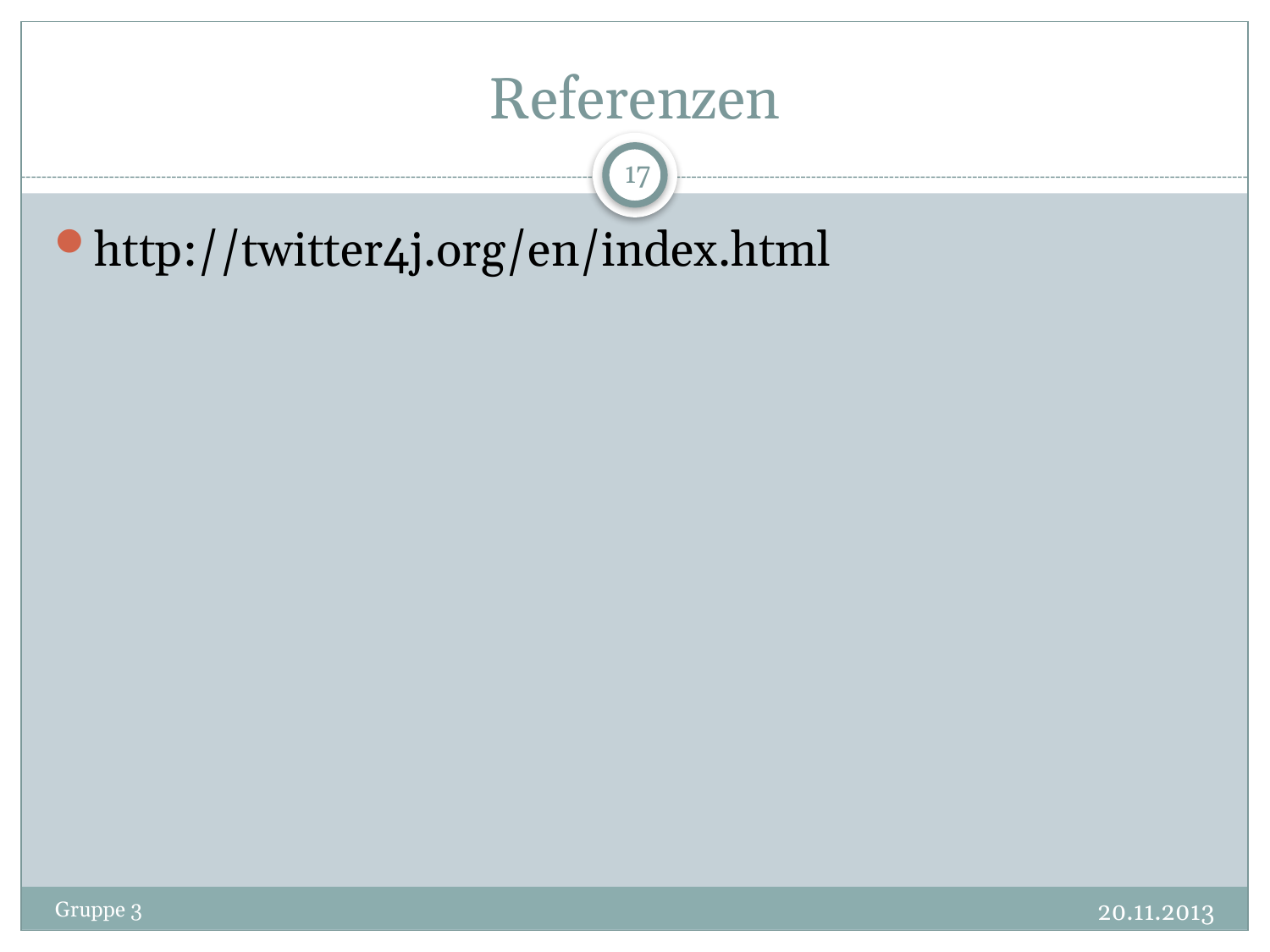

# Referenzen
17
http://twitter4j.org/en/index.html
20.11.2013
Gruppe 3